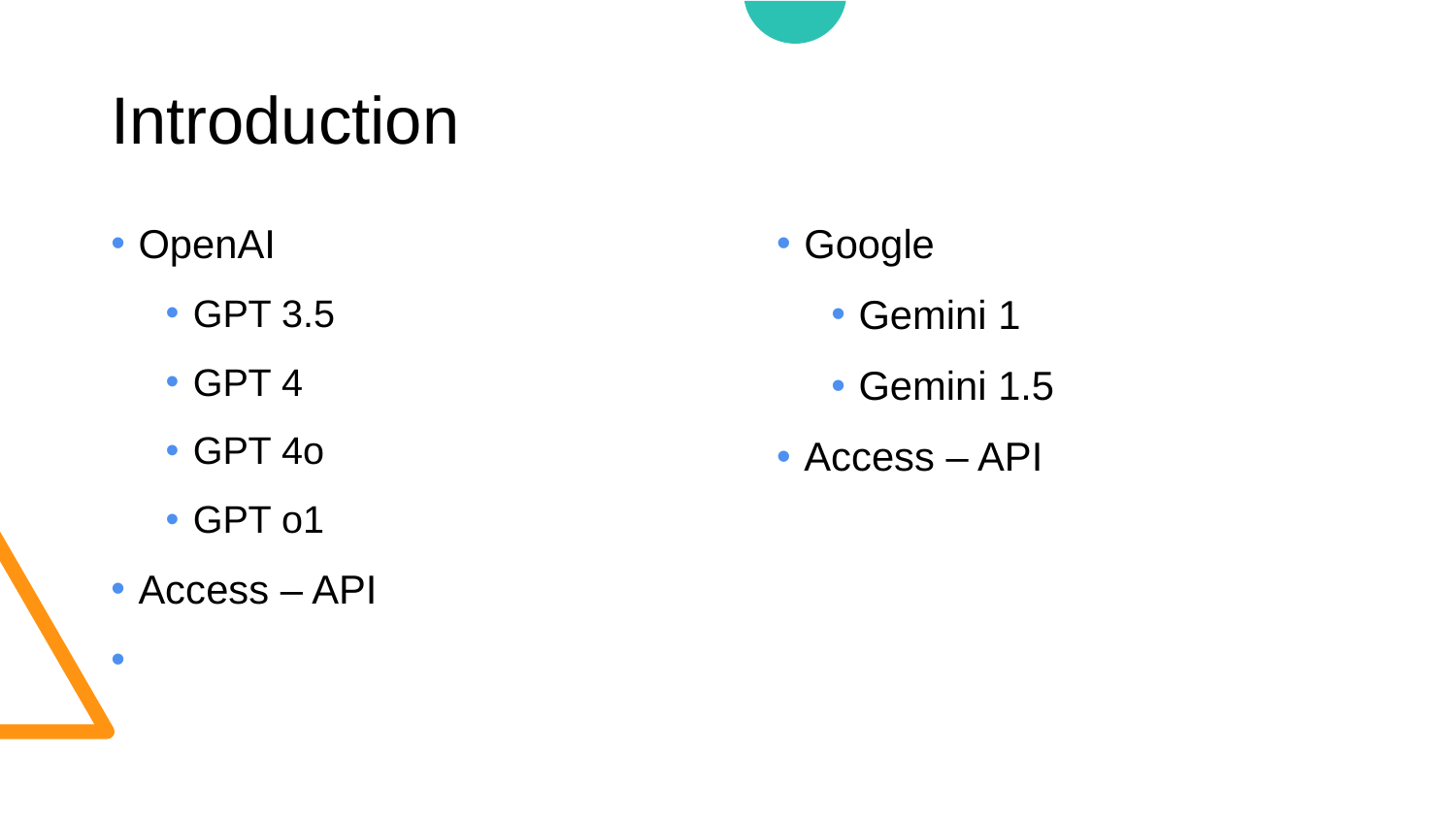

# Introduction
OpenAI
GPT 3.5
GPT 4
GPT 4o
GPT o1
Access – API

Google
Gemini 1
Gemini 1.5
Access – API